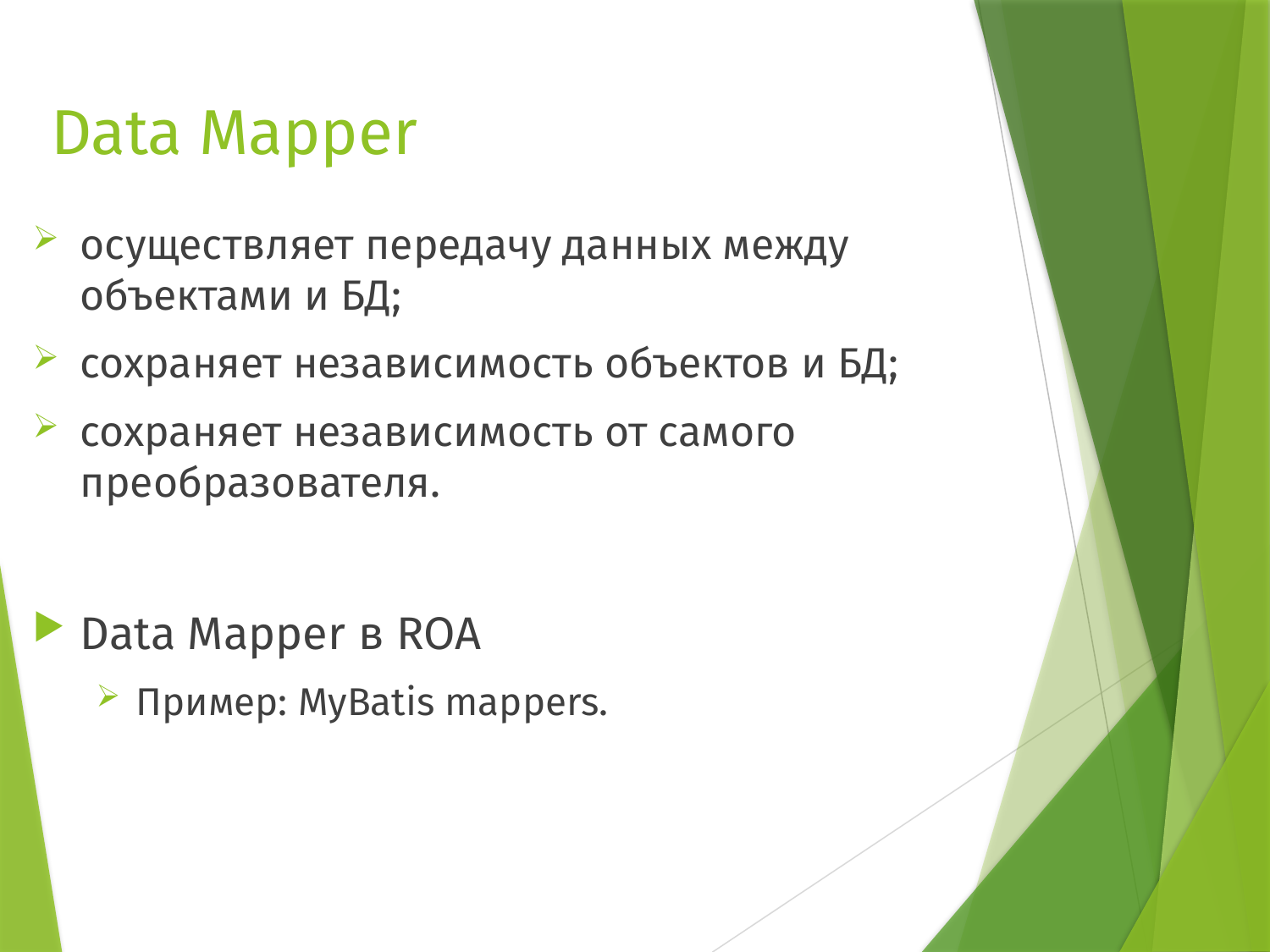

# Data Mapper
осуществляет передачу данных между объектами и БД;
сохраняет независимость объектов и БД;
сохраняет независимость от самого преобразователя.

Data Mapper в ROA
Пример: MyBatis mappers.